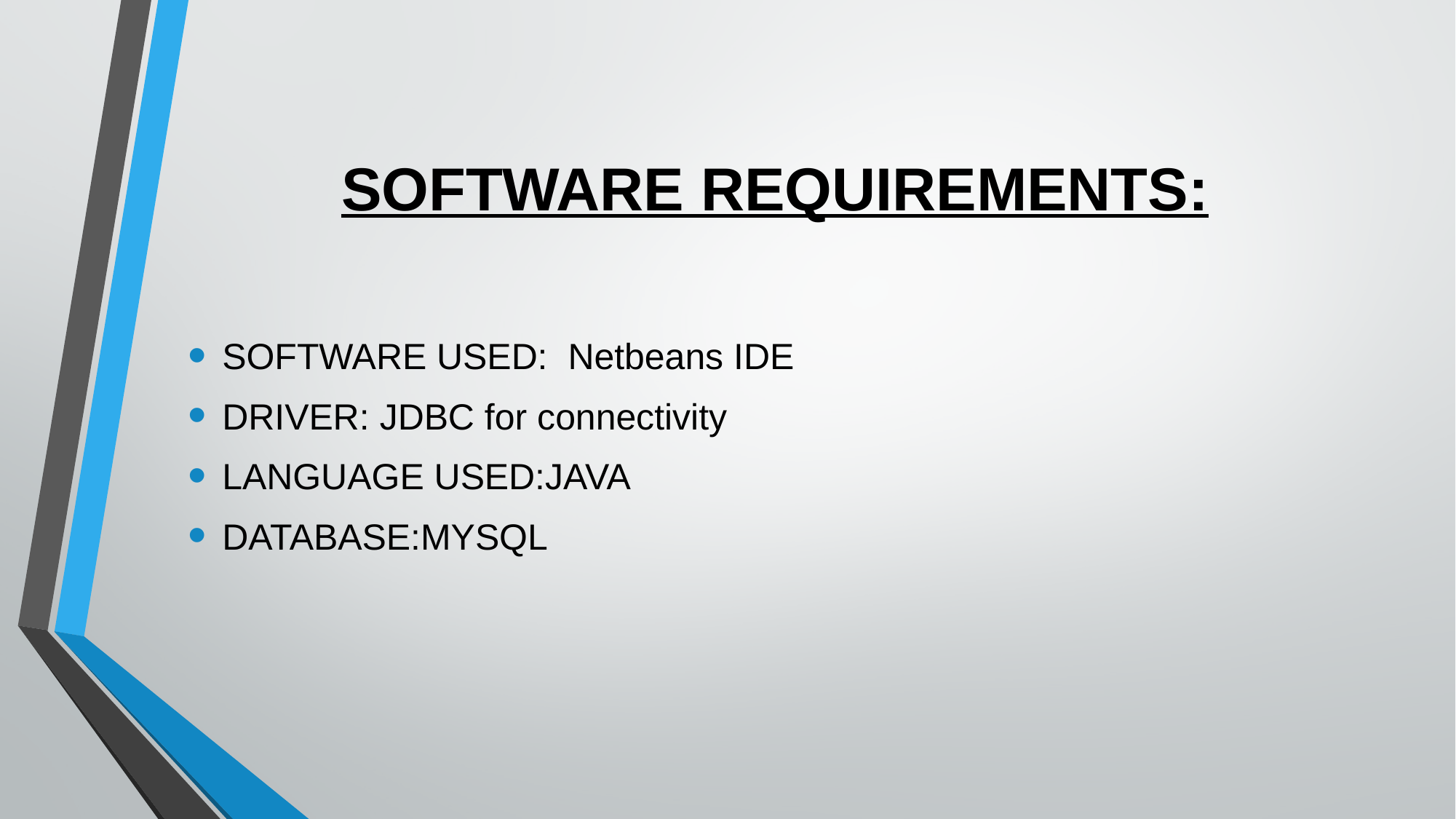

# SOFTWARE REQUIREMENTS:
SOFTWARE USED:  Netbeans IDE
DRIVER: JDBC for connectivity
LANGUAGE USED:JAVA
DATABASE:MYSQL